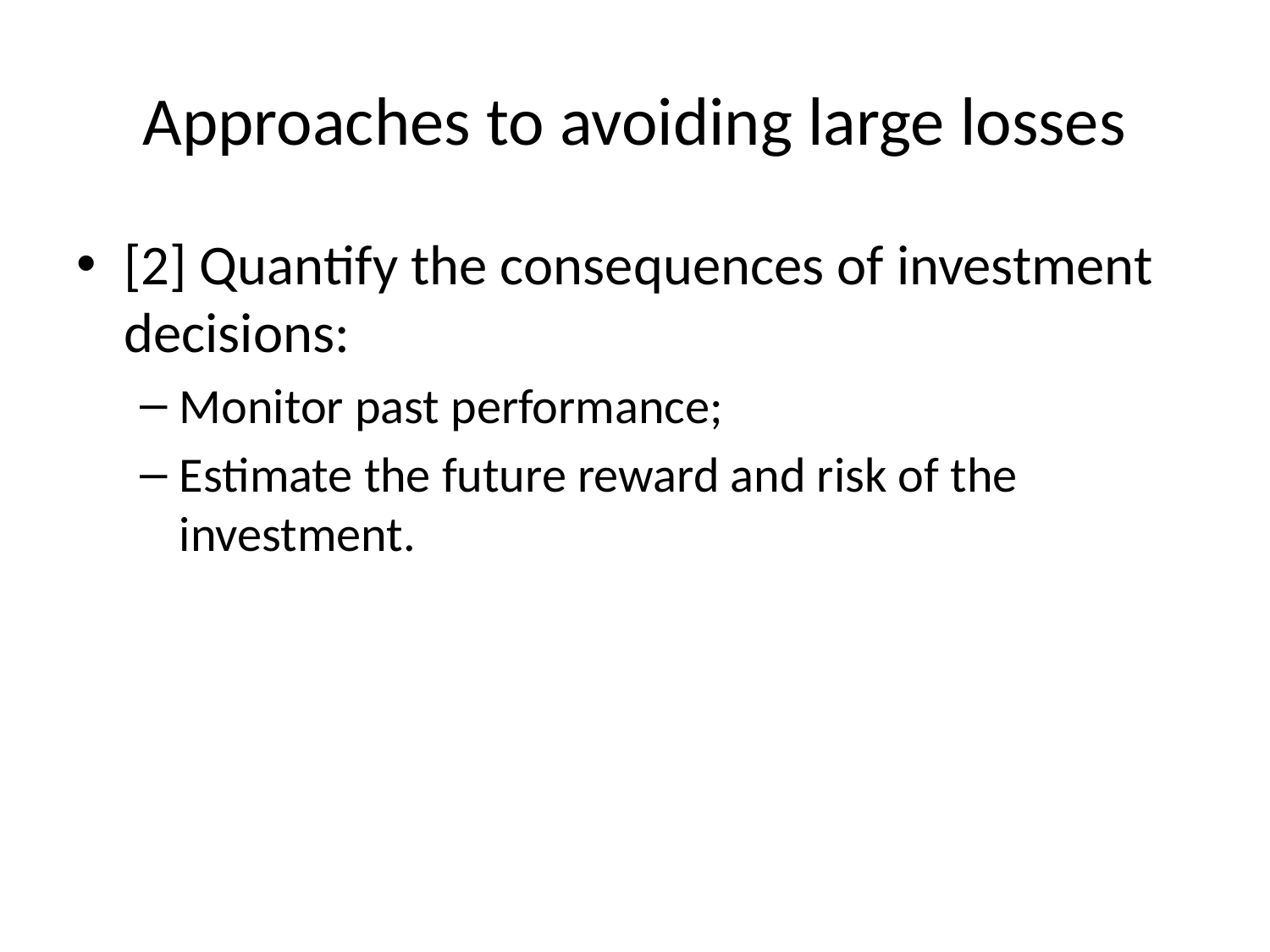

# Approaches to avoiding large losses
[2] Quantify the consequences of investment decisions:
Monitor past performance;
Estimate the future reward and risk of the investment.